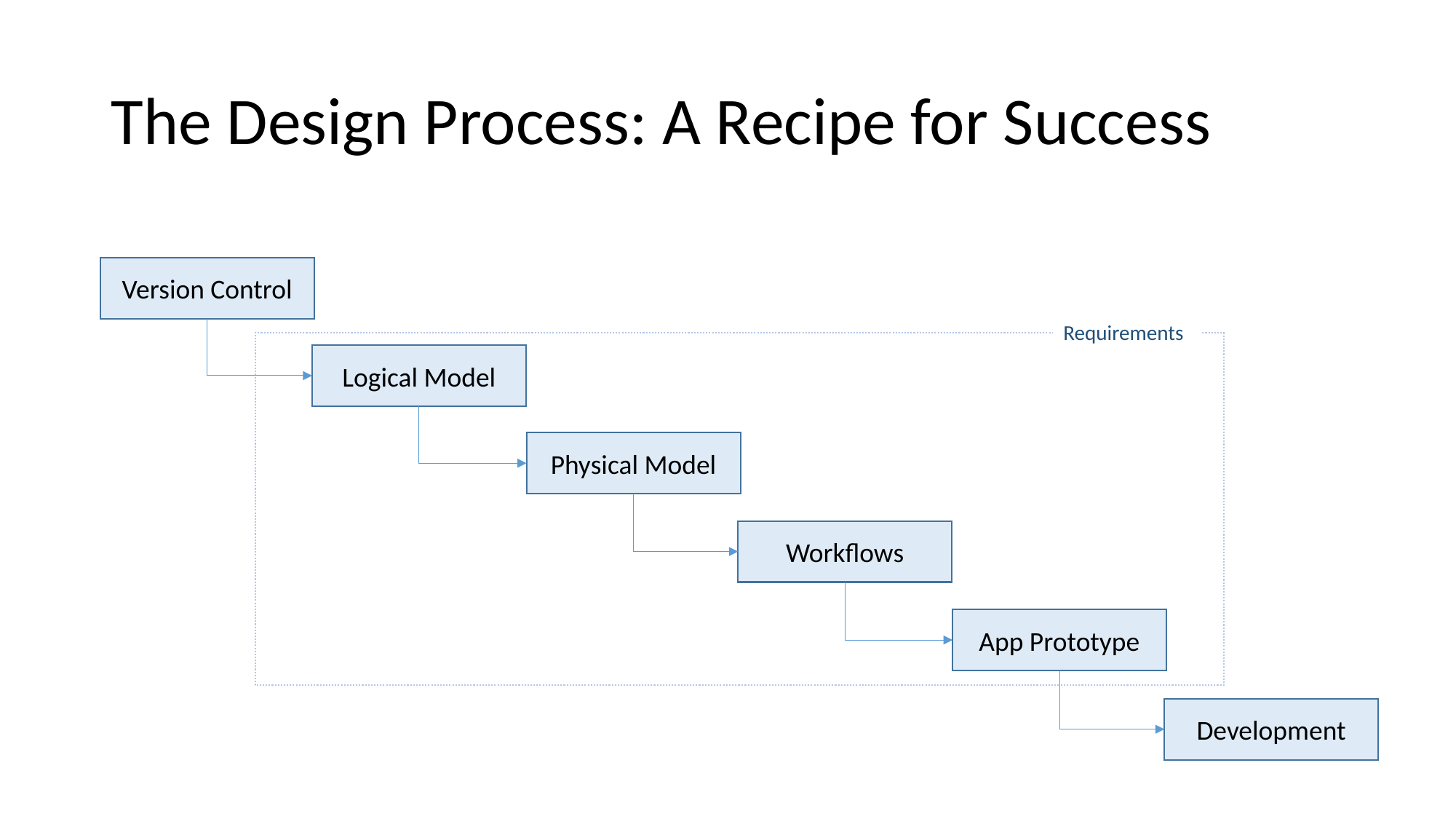

# The Design Process: A Recipe for Success
Version Control
Requirements

Logical Model
Physical Model
Workflows
App Prototype
Development